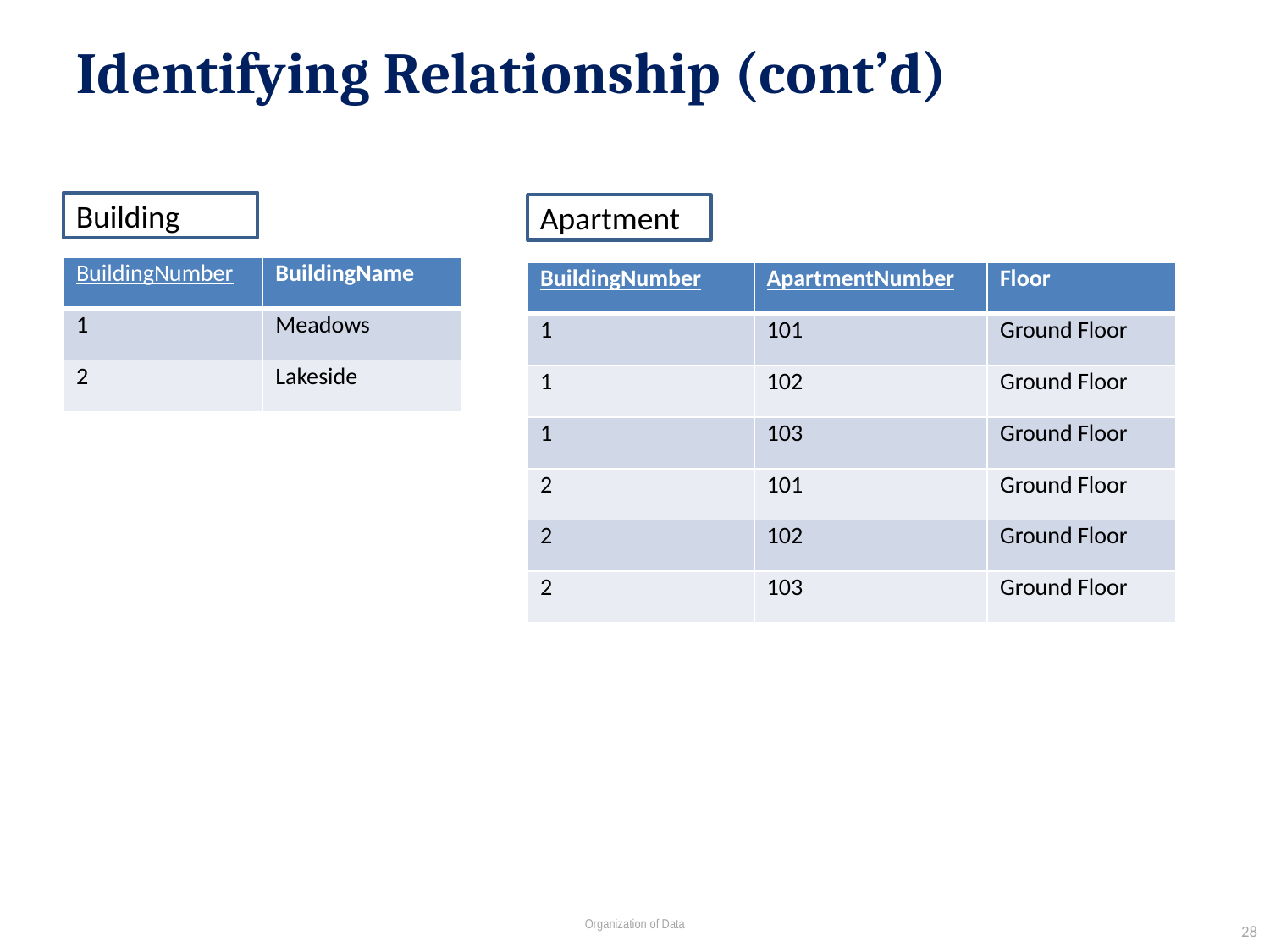

# Identifying Relationship (cont’d)
Building
Apartment
| BuildingNumber | BuildingName |
| --- | --- |
| 1 | Meadows |
| 2 | Lakeside |
| BuildingNumber | ApartmentNumber | Floor |
| --- | --- | --- |
| 1 | 101 | Ground Floor |
| 1 | 102 | Ground Floor |
| 1 | 103 | Ground Floor |
| 2 | 101 | Ground Floor |
| 2 | 102 | Ground Floor |
| 2 | 103 | Ground Floor |
28
Organization of Data